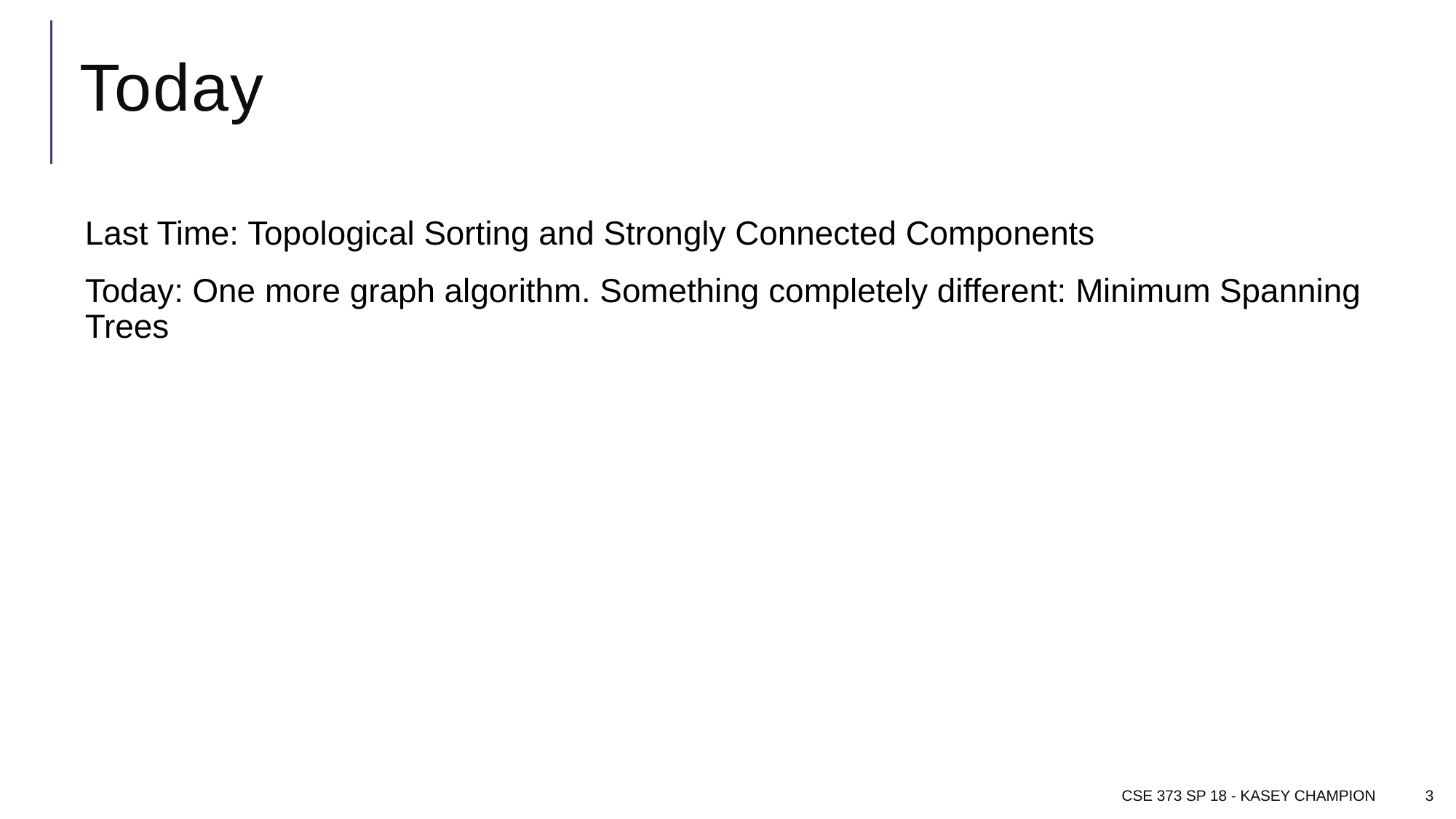

# Today
Last Time: Topological Sorting and Strongly Connected Components
Today: One more graph algorithm. Something completely different: Minimum Spanning Trees

CSE 373 SP 18 - Kasey Champion
3